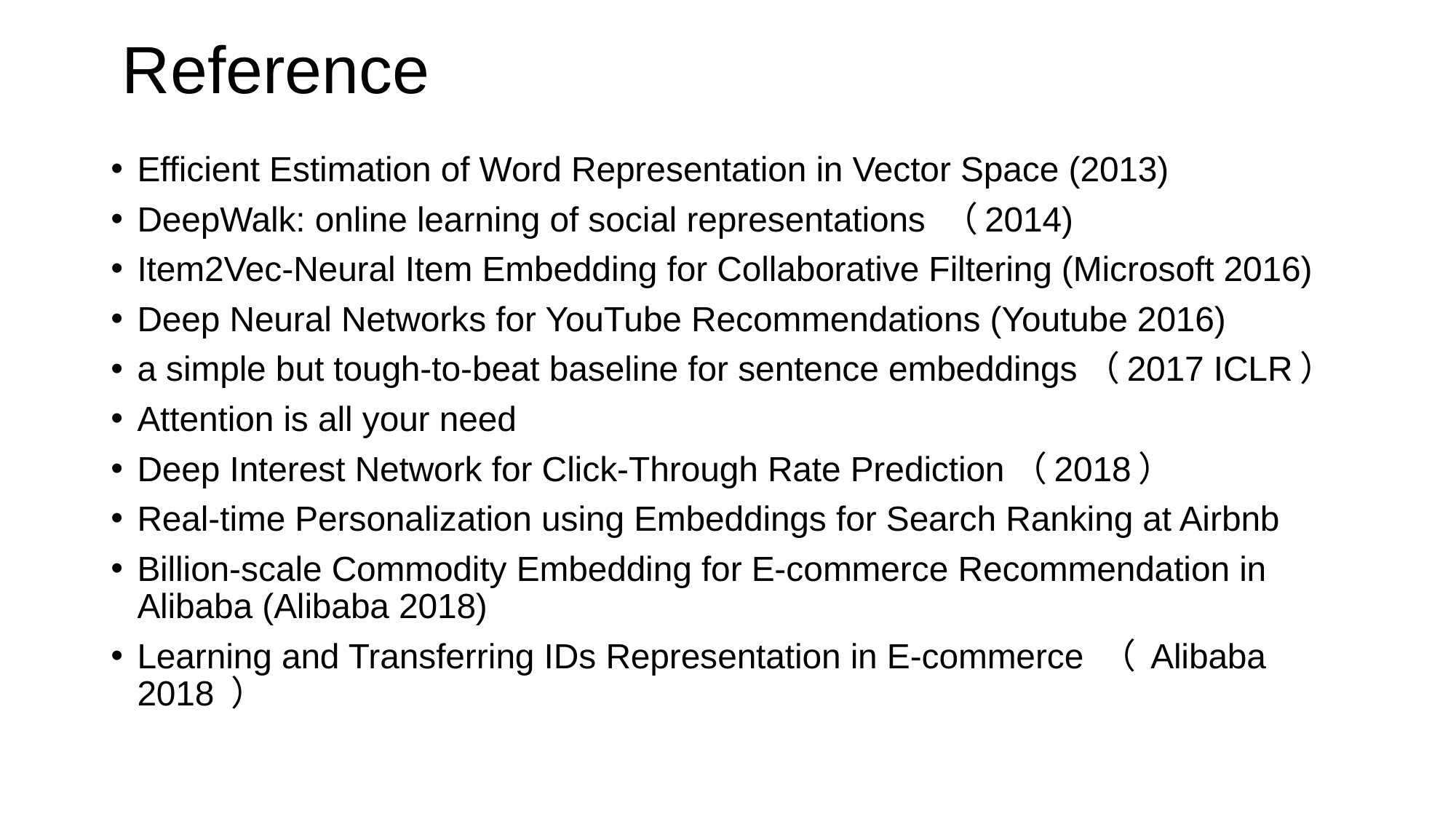

# Reference
Efficient Estimation of Word Representation in Vector Space (2013)
DeepWalk: online learning of social representations （2014)
Item2Vec-Neural Item Embedding for Collaborative Filtering (Microsoft 2016)
Deep Neural Networks for YouTube Recommendations (Youtube 2016)
a simple but tough-to-beat baseline for sentence embeddings（2017 ICLR）
Attention is all your need
Deep Interest Network for Click-Through Rate Prediction（2018）
Real-time Personalization using Embeddings for Search Ranking at Airbnb
Billion-scale Commodity Embedding for E-commerce Recommendation in Alibaba (Alibaba 2018)
Learning and Transferring IDs Representation in E-commerce （ Alibaba 2018 ）